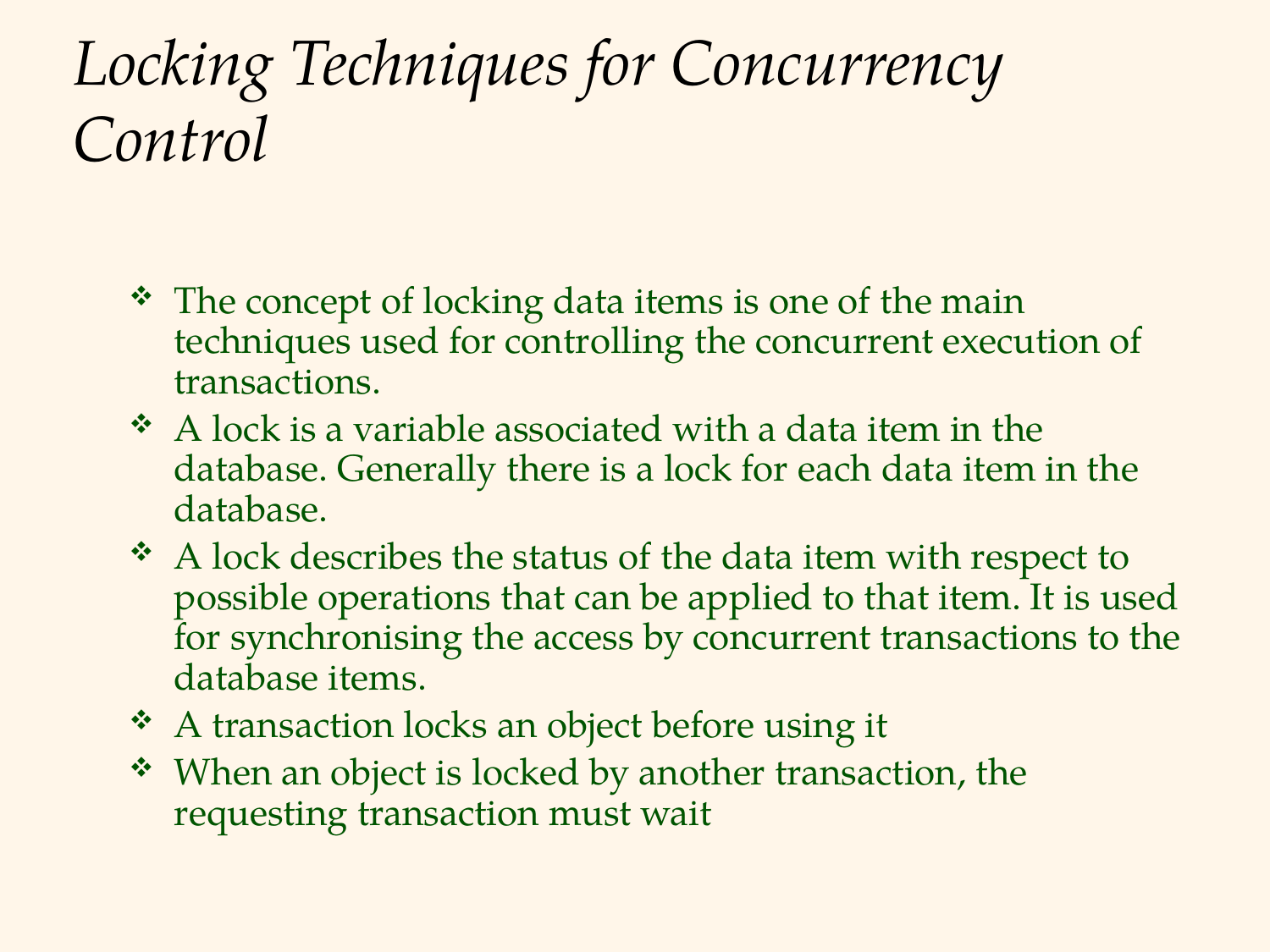

# Locking Techniques for Concurrency Control
The concept of locking data items is one of the main techniques used for controlling the concurrent execution of transactions.
A lock is a variable associated with a data item in the database. Generally there is a lock for each data item in the database.
A lock describes the status of the data item with respect to possible operations that can be applied to that item. It is used for synchronising the access by concurrent transactions to the database items.
A transaction locks an object before using it
When an object is locked by another transaction, the requesting transaction must wait